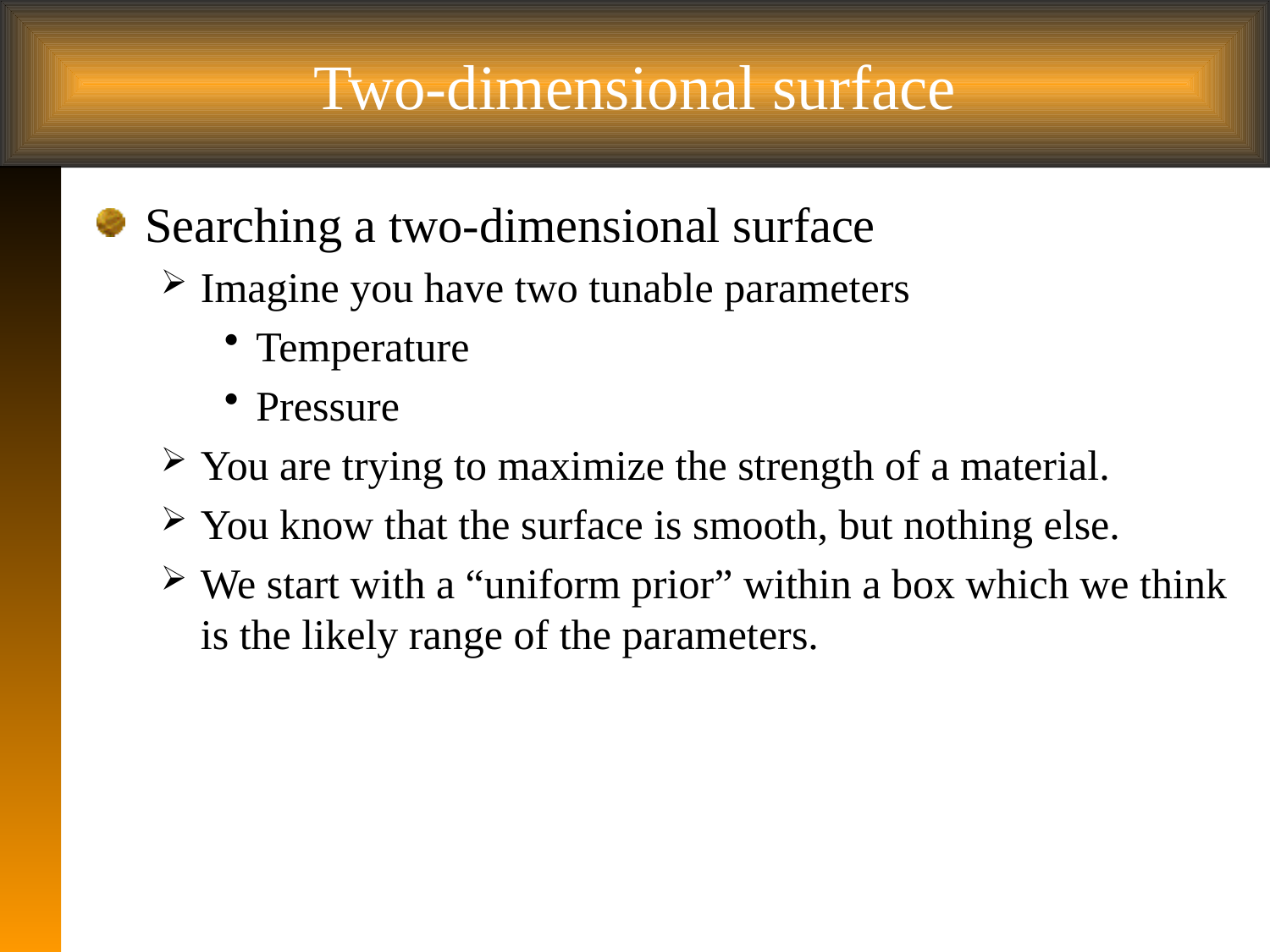

# Two-dimensional surface
Searching a two-dimensional surface
Imagine you have two tunable parameters
Temperature
Pressure
You are trying to maximize the strength of a material.
You know that the surface is smooth, but nothing else.
We start with a “uniform prior” within a box which we think is the likely range of the parameters.

 3